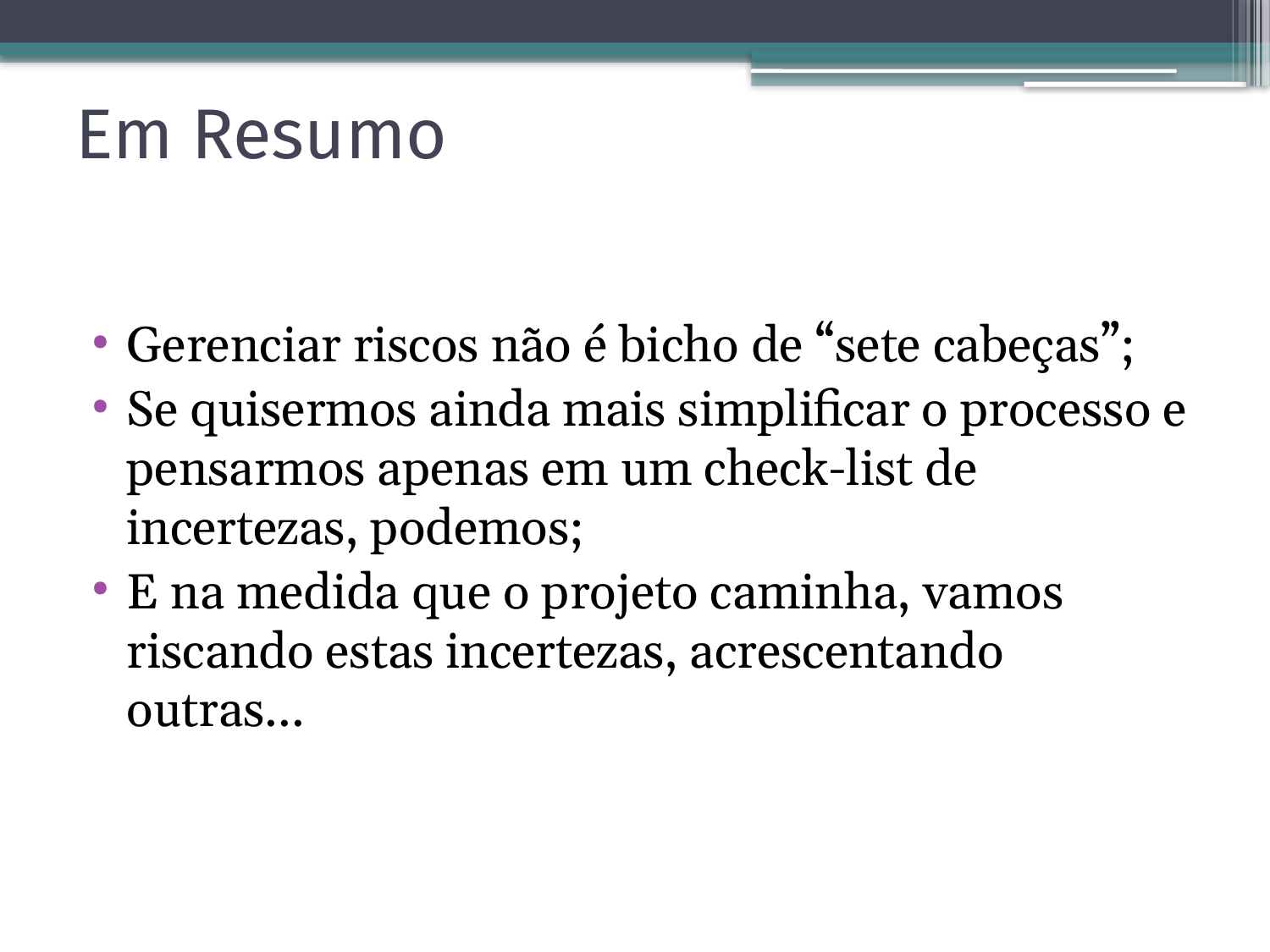

# Em Resumo
Gerenciar riscos não é bicho de “sete cabeças”;
Se quisermos ainda mais simplificar o processo e pensarmos apenas em um check-list de incertezas, podemos;
E na medida que o projeto caminha, vamos riscando estas incertezas, acrescentando outras...